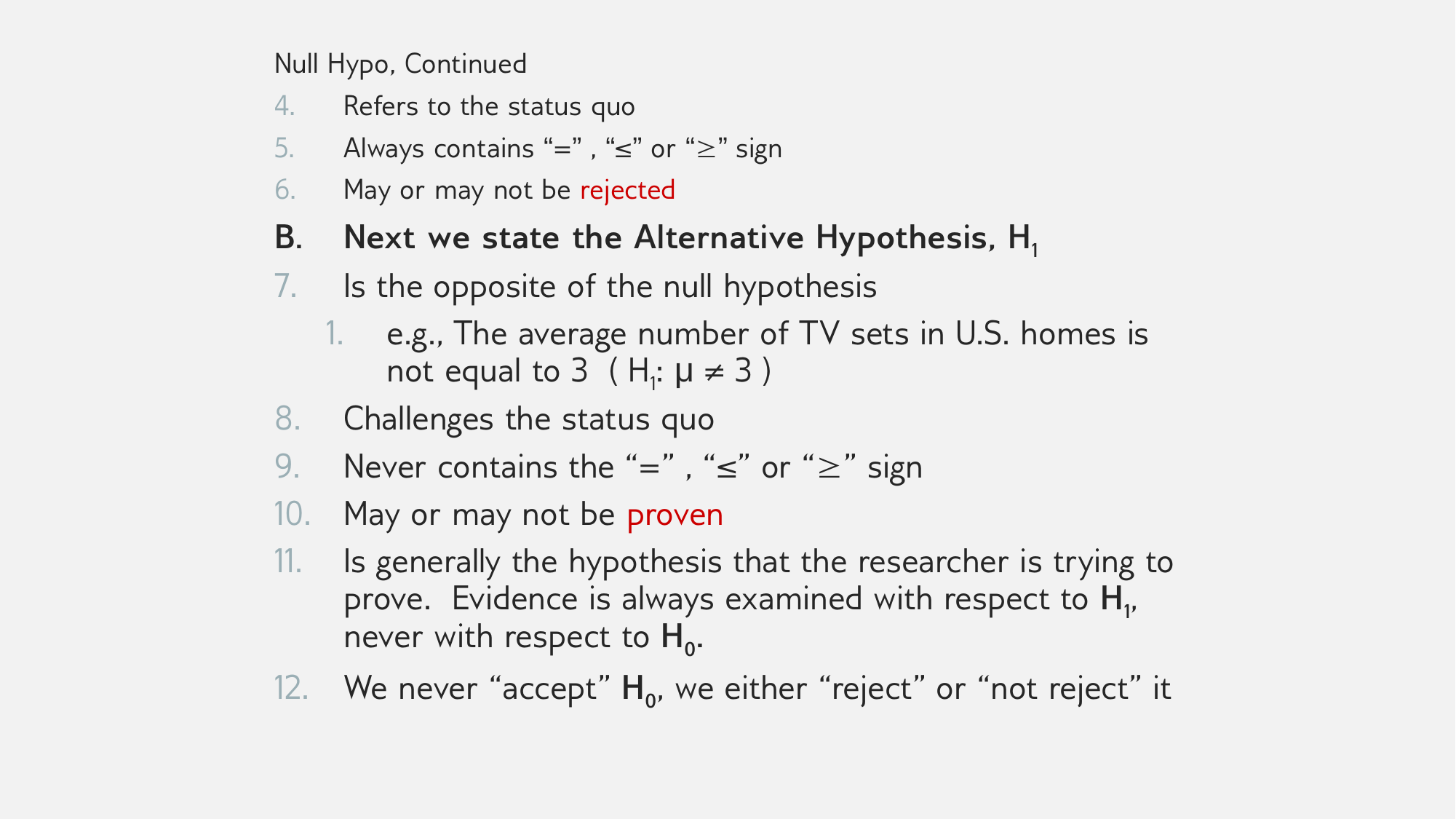

Null Hypo, Continued
Refers to the status quo
Always contains “=” , “≤” or “≥” sign
May or may not be rejected
B.	Next we state the Alternative Hypothesis, H1
Is the opposite of the null hypothesis
e.g., The average number of TV sets in U.S. homes is not equal to 3  ( H1: μ ≠ 3 )
Challenges the status quo
Never contains the “=” , “≤” or “≥” sign
May or may not be proven
Is generally the hypothesis that the researcher is trying to prove.  Evidence is always examined with respect to H1, never with respect to H0.
We never “accept” H0, we either “reject” or “not reject” it